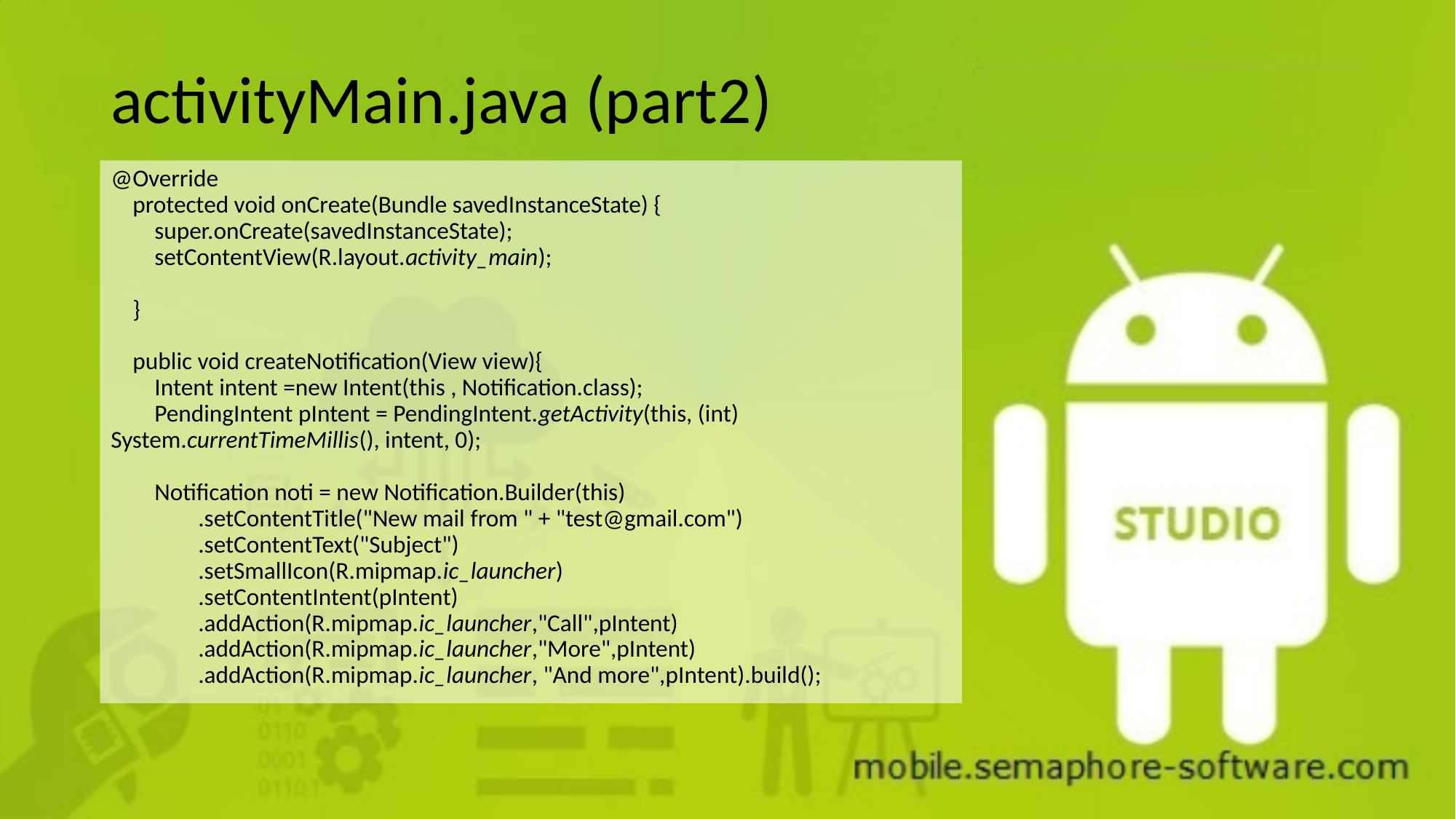

# activityMain.java (part2)
@Override
    protected void onCreate(Bundle savedInstanceState) {
        super.onCreate(savedInstanceState);
        setContentView(R.layout.activity_main);
    }
    public void createNotification(View view){
        Intent intent =new Intent(this , Notification.class);
        PendingIntent pIntent = PendingIntent.getActivity(this, (int) System.currentTimeMillis(), intent, 0);
        Notification noti = new Notification.Builder(this)
                .setContentTitle("New mail from " + "test@gmail.com")
                .setContentText("Subject")
                .setSmallIcon(R.mipmap.ic_launcher)
                .setContentIntent(pIntent)
                .addAction(R.mipmap.ic_launcher,"Call",pIntent)
                .addAction(R.mipmap.ic_launcher,"More",pIntent)
                .addAction(R.mipmap.ic_launcher, "And more",pIntent).build();